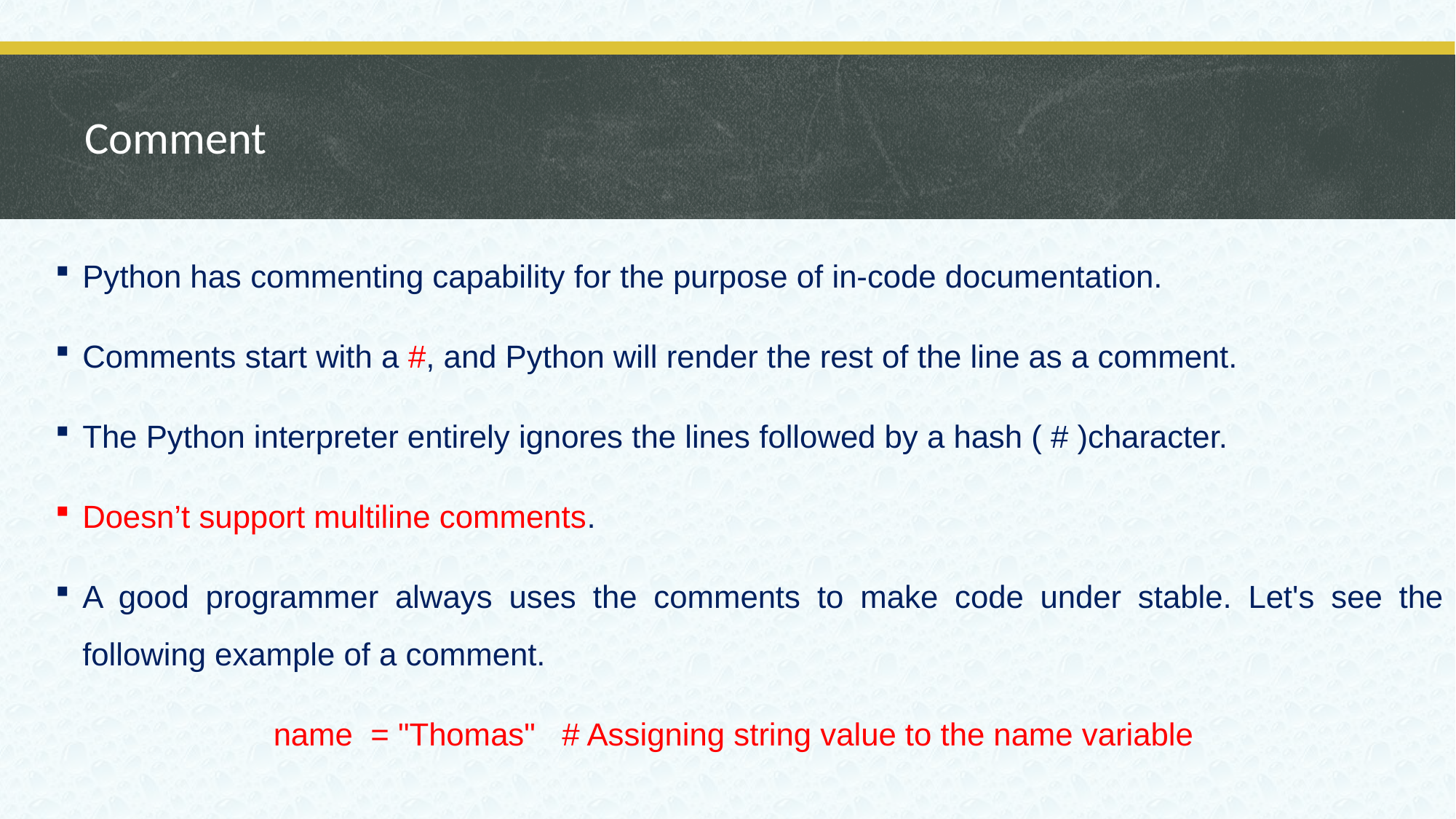

# Comment
Python has commenting capability for the purpose of in-code documentation.
Comments start with a #, and Python will render the rest of the line as a comment.
The Python interpreter entirely ignores the lines followed by a hash ( # )character.
Doesn’t support multiline comments.
A good programmer always uses the comments to make code under stable. Let's see the following example of a comment.
		name  = "Thomas"   # Assigning string value to the name variable